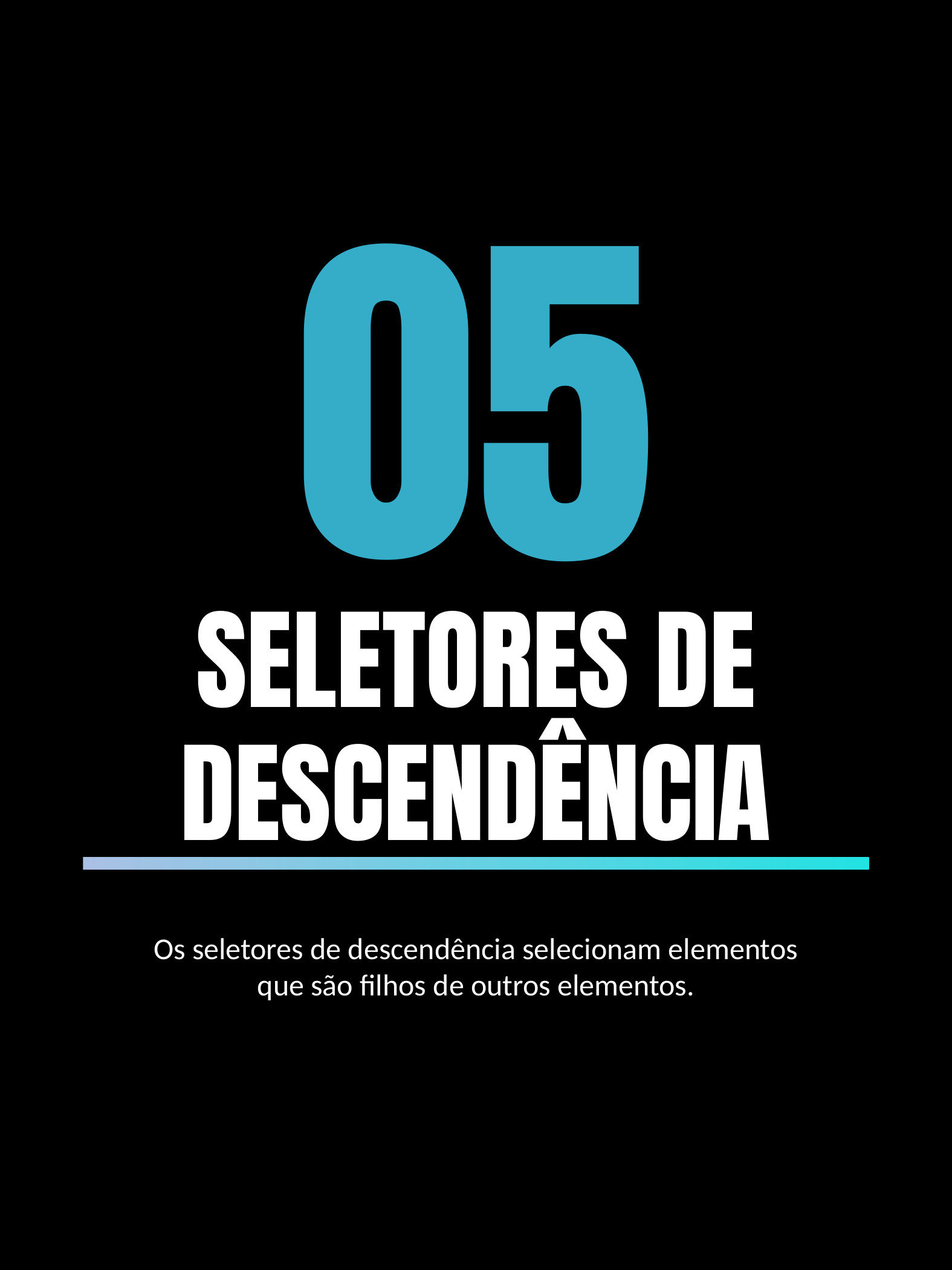

05
SELETORES DE DESCENDÊNCIA

Os seletores de descendência selecionam elementos que são filhos de outros elementos.
FRONTEND CSS - ANA PATRÍCIA
11